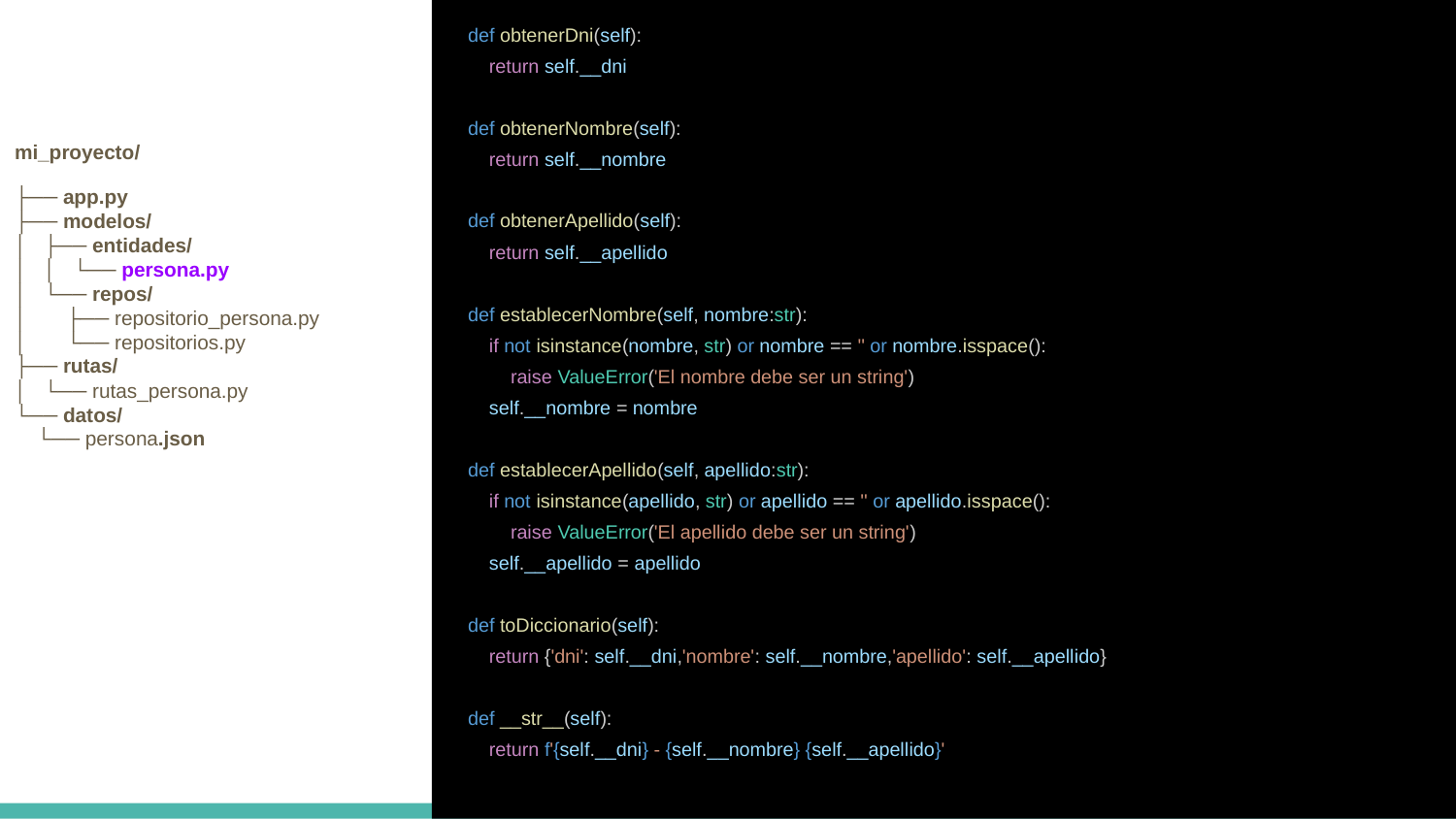

def obtenerDni(self):
        return self.__dni

    def obtenerNombre(self):
        return self.__nombre

    def obtenerApellido(self):
        return self.__apellido

    def establecerNombre(self, nombre:str):
        if not isinstance(nombre, str) or nombre == '' or nombre.isspace():
            raise ValueError('El nombre debe ser un string')
        self.__nombre = nombre

    def establecerApellido(self, apellido:str):
        if not isinstance(apellido, str) or apellido == '' or apellido.isspace():
            raise ValueError('El apellido debe ser un string')
        self.__apellido = apellido

    def toDiccionario(self):
        return {'dni': self.__dni,'nombre': self.__nombre,'apellido': self.__apellido}

    def __str__(self):
        return f'{self.__dni} - {self.__nombre} {self.__apellido}'
mi_proyecto/
├── app.py
├── modelos/
│   ├── entidades/
│   │   └── persona.py
│   └── repos/
│       ├── repositorio_persona.py
│       └── repositorios.py
├── rutas/
│   └── rutas_persona.py
└── datos/
    └── persona.json